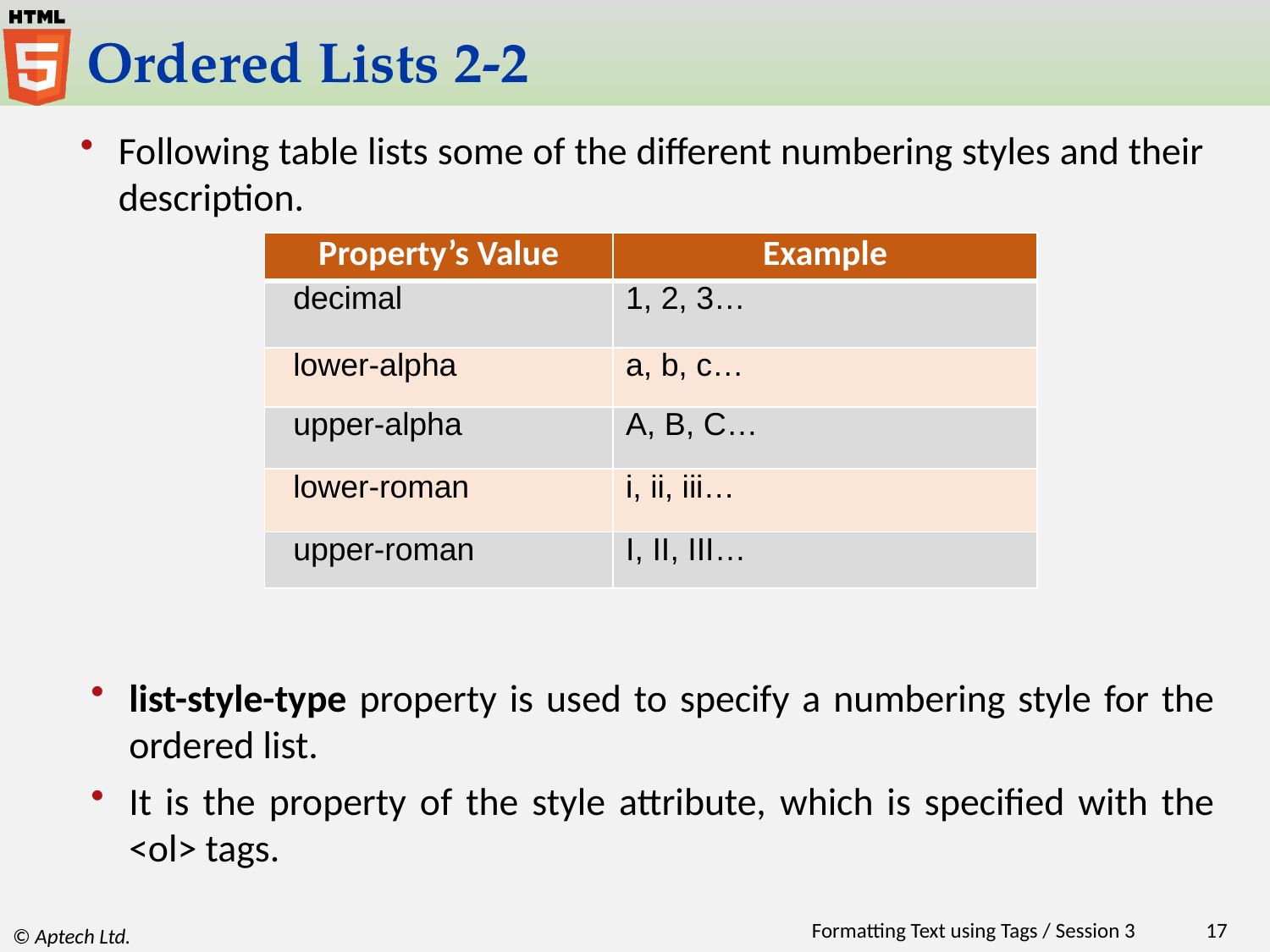

# Ordered Lists 2-2
Following table lists some of the different numbering styles and their description.
| Property’s Value | Example |
| --- | --- |
| decimal | 1, 2, 3… |
| lower-alpha | a, b, c… |
| upper-alpha | A, B, C… |
| lower-roman | i, ii, iii… |
| upper-roman | I, II, III… |
list-style-type property is used to specify a numbering style for the ordered list.
It is the property of the style attribute, which is specified with the <ol> tags.
Formatting Text using Tags / Session 3
17